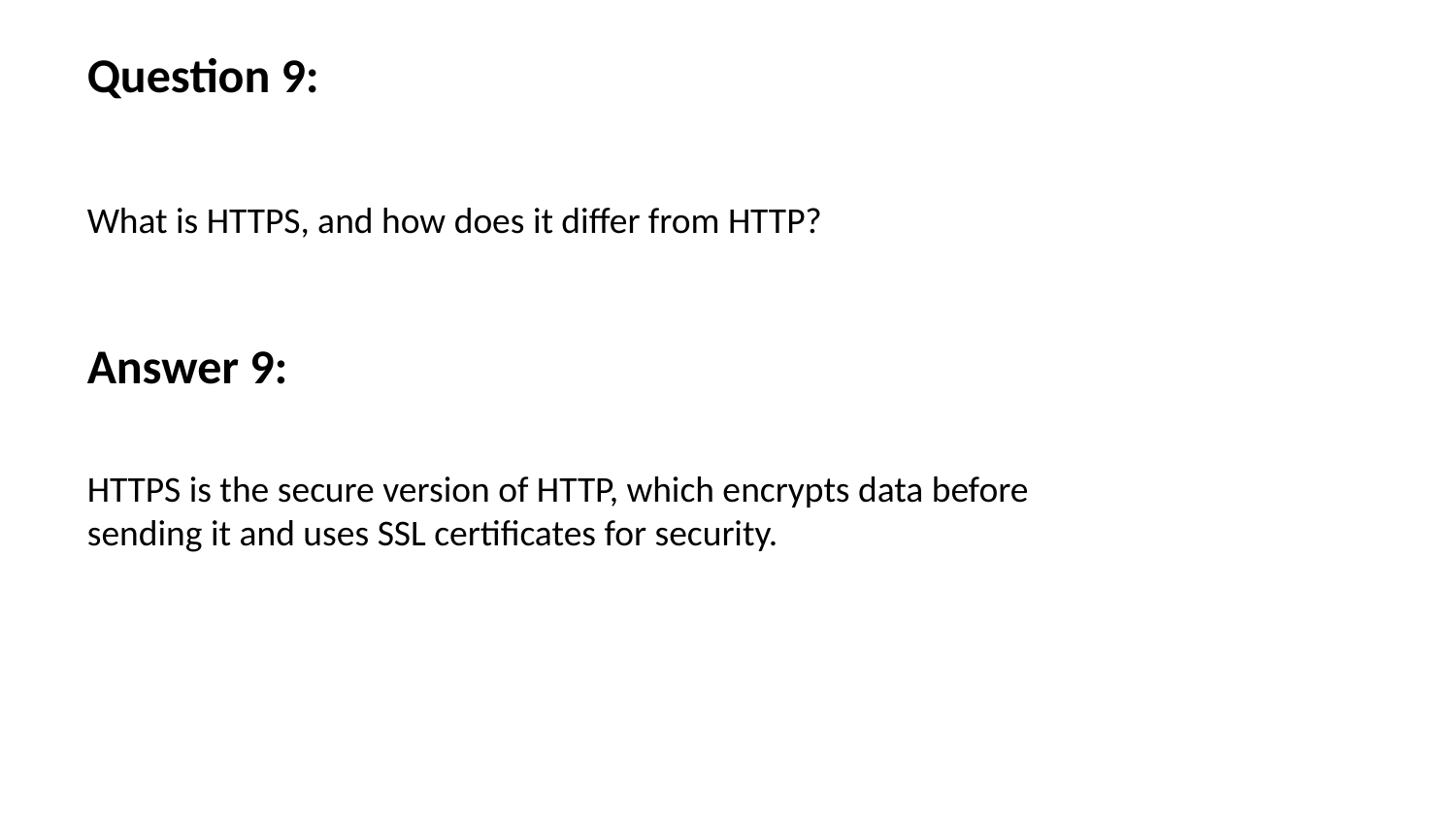

Question 9:
What is HTTPS, and how does it differ from HTTP?
Answer 9:
HTTPS is the secure version of HTTP, which encrypts data before sending it and uses SSL certificates for security.